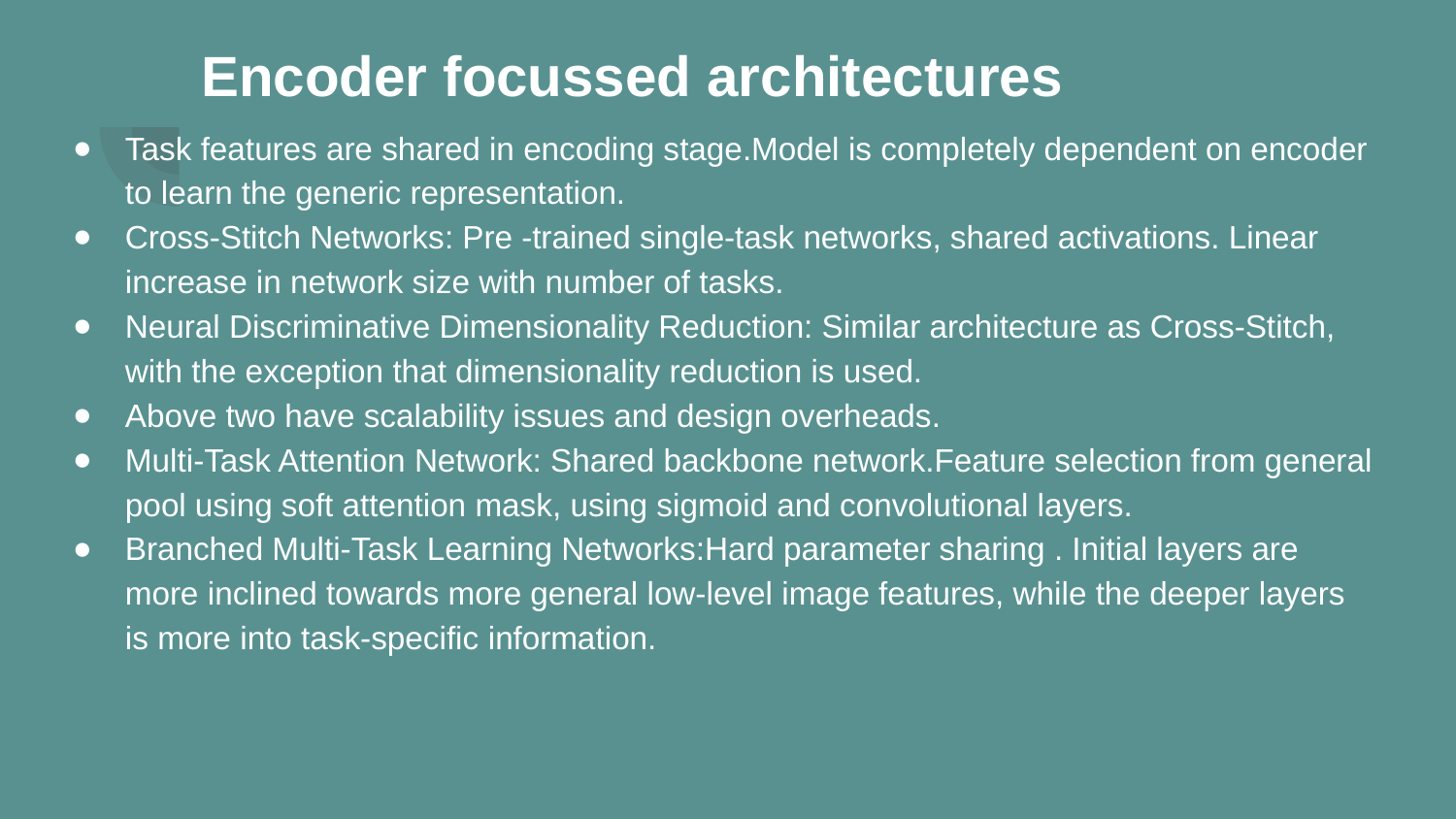

# Encoder focussed architectures
Task features are shared in encoding stage.Model is completely dependent on encoder to learn the generic representation.
Cross-Stitch Networks: Pre -trained single-task networks, shared activations. Linear increase in network size with number of tasks.
Neural Discriminative Dimensionality Reduction: Similar architecture as Cross-Stitch, with the exception that dimensionality reduction is used.
Above two have scalability issues and design overheads.
Multi-Task Attention Network: Shared backbone network.Feature selection from general pool using soft attention mask, using sigmoid and convolutional layers.
Branched Multi-Task Learning Networks:Hard parameter sharing . Initial layers are more inclined towards more general low-level image features, while the deeper layers is more into task-specific information.